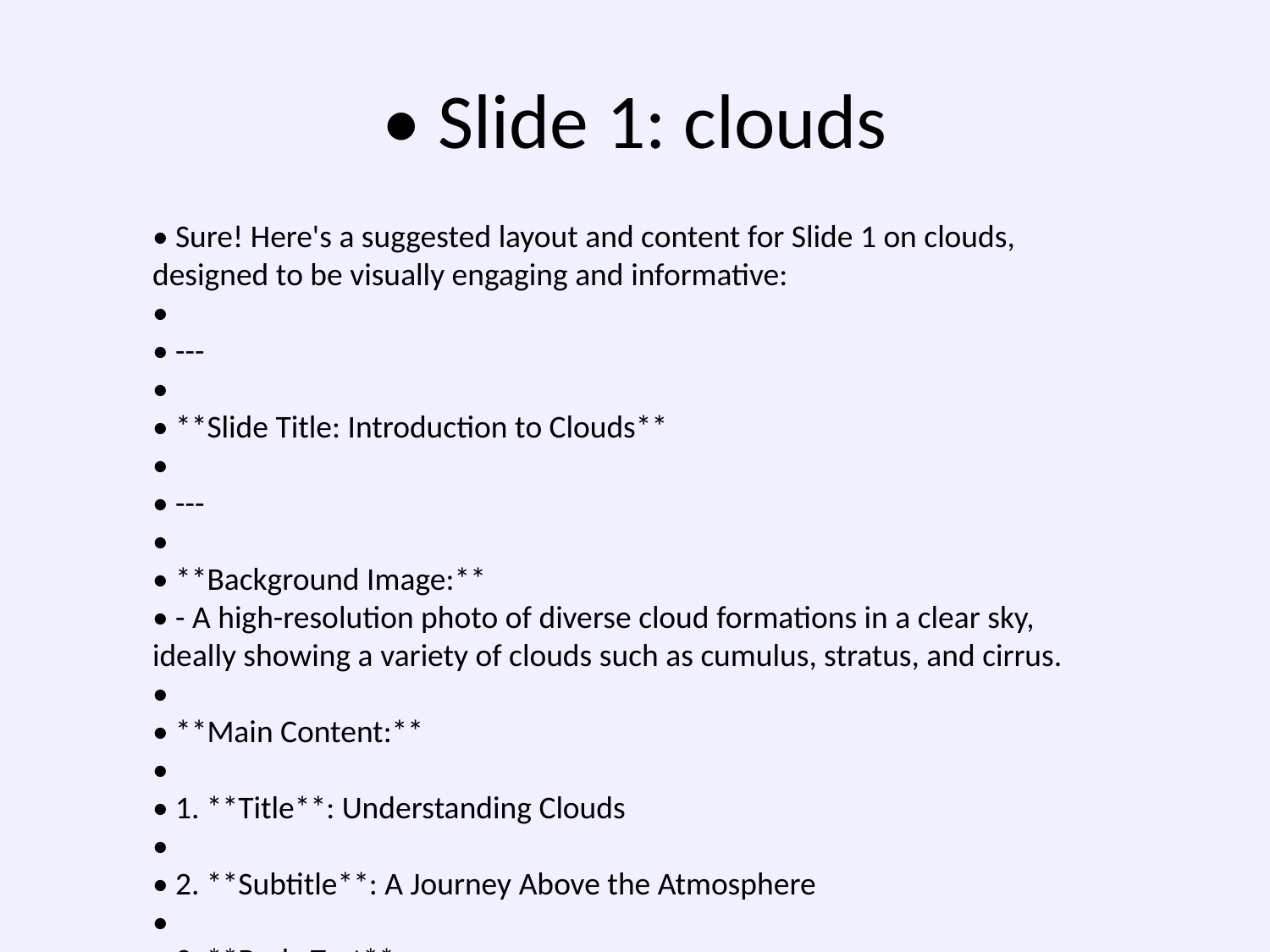

# • Slide 1: clouds
• Sure! Here's a suggested layout and content for Slide 1 on clouds, designed to be visually engaging and informative:
•
• ---
•
• **Slide Title: Introduction to Clouds**
•
• ---
•
• **Background Image:**
• - A high-resolution photo of diverse cloud formations in a clear sky, ideally showing a variety of clouds such as cumulus, stratus, and cirrus.
•
• **Main Content:**
•
• 1. **Title**: Understanding Clouds
•
• 2. **Subtitle**: A Journey Above the Atmosphere
•
• 3. **Body Text**:
•    - **What are Clouds?**
•      - Briefly define clouds as visible masses of tiny water droplets or ice crystals suspended in the atmosphere.
•    - **Importance of Clouds**
•      - Moderators of Earth’s weather and climate.
•      - Key players in the water cycle.
•
• 4. **Visual Elements**:
•    - Three small icons or illustrations representing different cloud types (e.g., cumulus, stratus, cirrus) with labels.
•
• 5. **Engagement Prompt**:
•    - “Ever wondered how clouds form? Let’s dive into the world above!”
•
• **Slide Notes (for presenter):**
• - Provide a brief overview of clouds' significance and their role in weather patterns.
• - Mention how this introduction sets the stage for exploring cloud types, formation, and their impact on global weather systems in subsequent slides.
•
• ---
•
• Ensure the text is concise, and use contrasting colors to make the text stand out against the background image. Adding subtle animations can also enhance engagement.